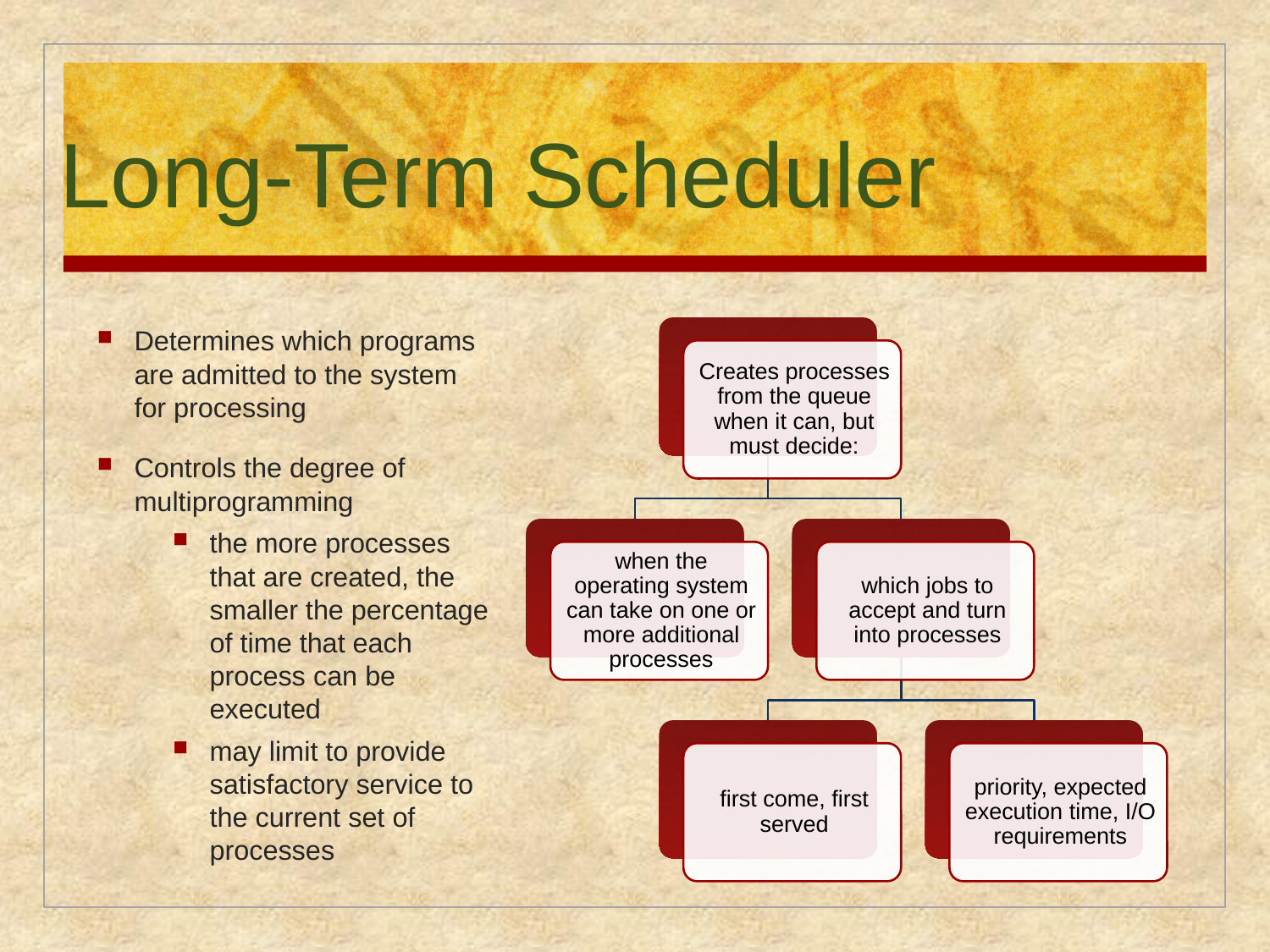

# Long-Term Scheduler
Determines which programs are admitted to the system for processing
Controls the degree of multiprogramming
the more processes that are created, the smaller the percentage of time that each process can be executed
may limit to provide satisfactory service to the current set of processes

Creates processes from the queue when it can, but must decide:
when the operating system can take on one or more additional processes
which jobs to accept and turn into processes
first come, first served
priority, expected execution time, I/O requirements